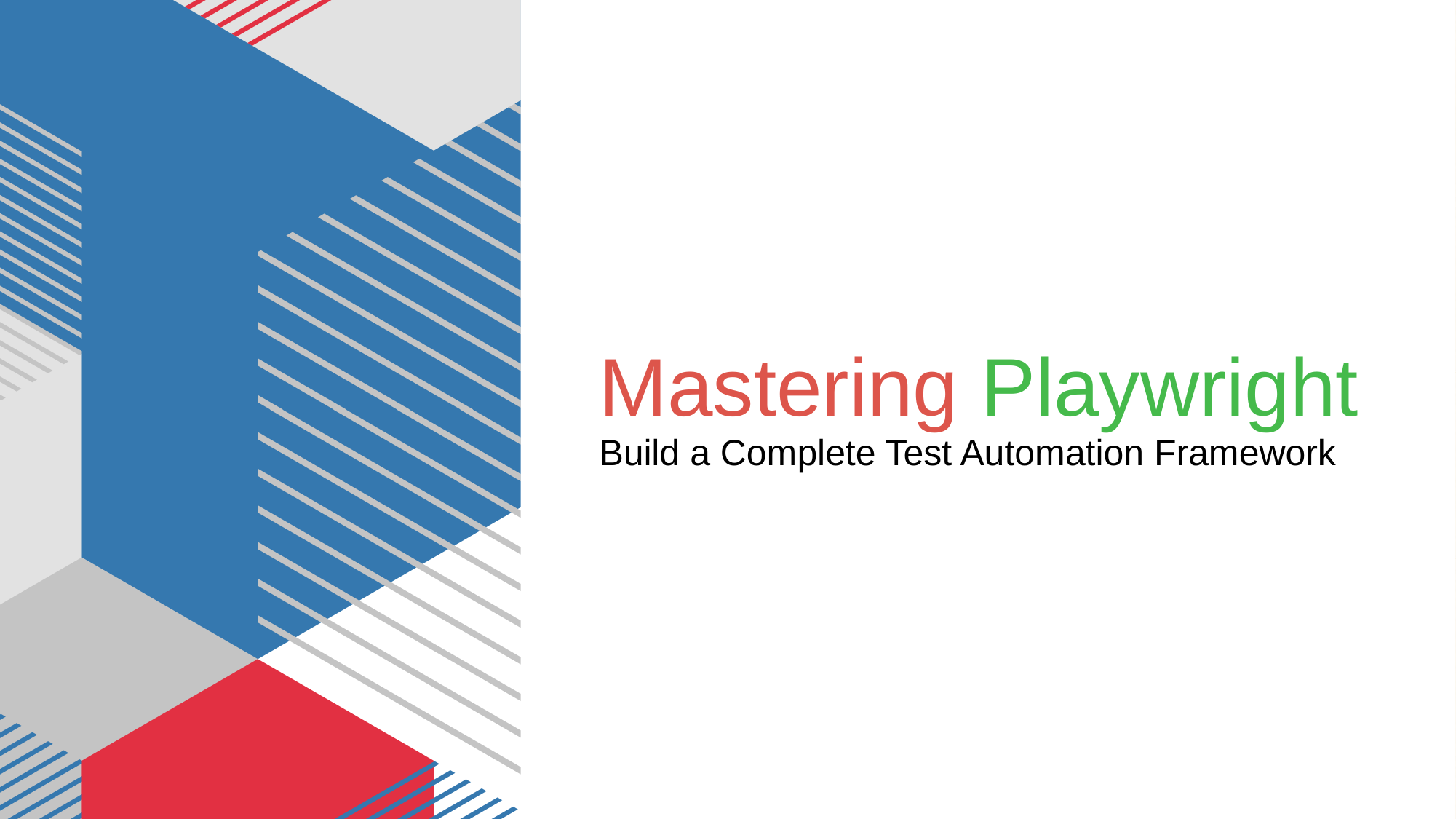

# Mastering Playwright Build a Complete Test Automation Framework